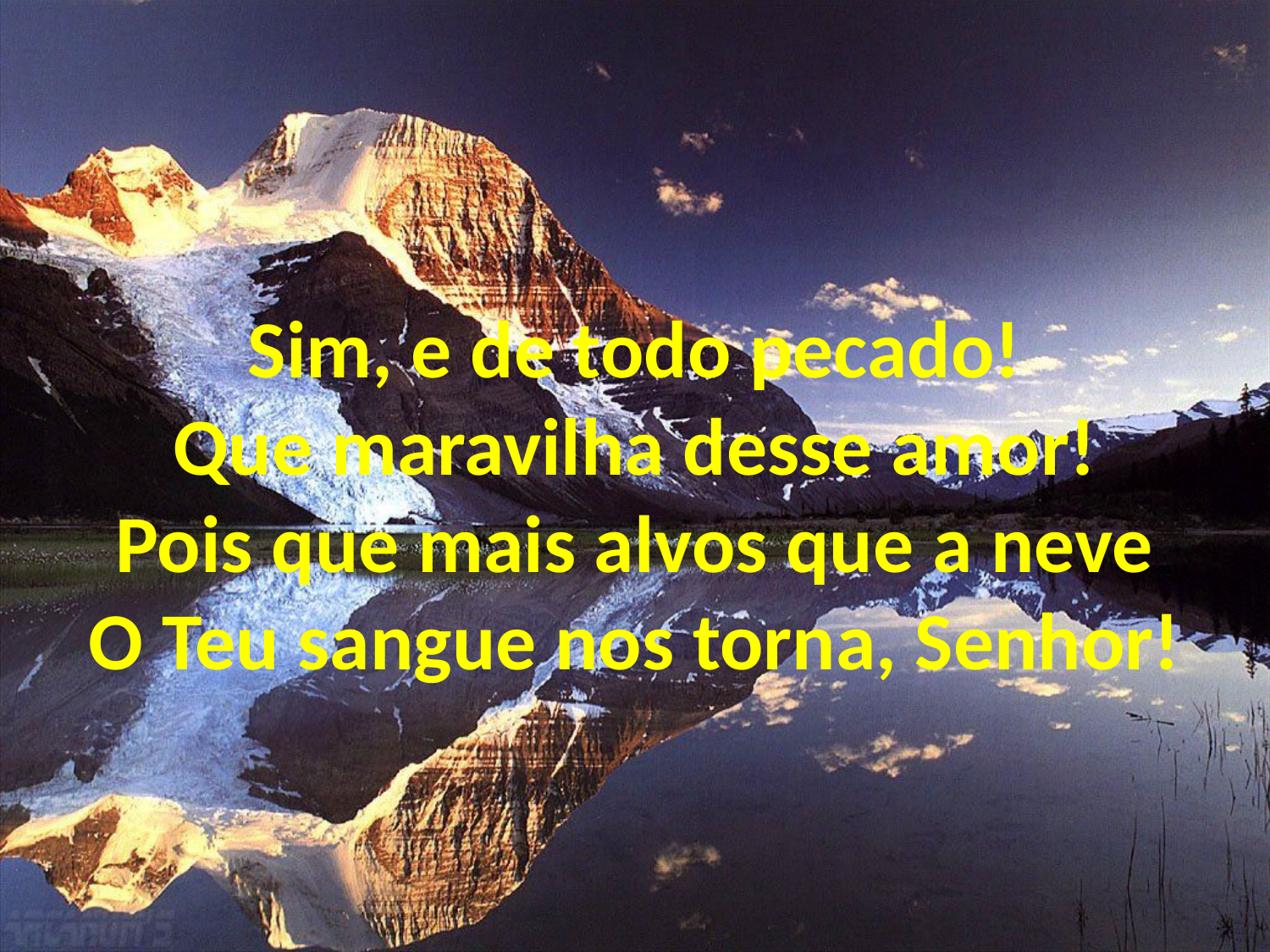

Sim, e de todo pecado!
Que maravilha desse amor!
Pois que mais alvos que a neve
O Teu sangue nos torna, Senhor!